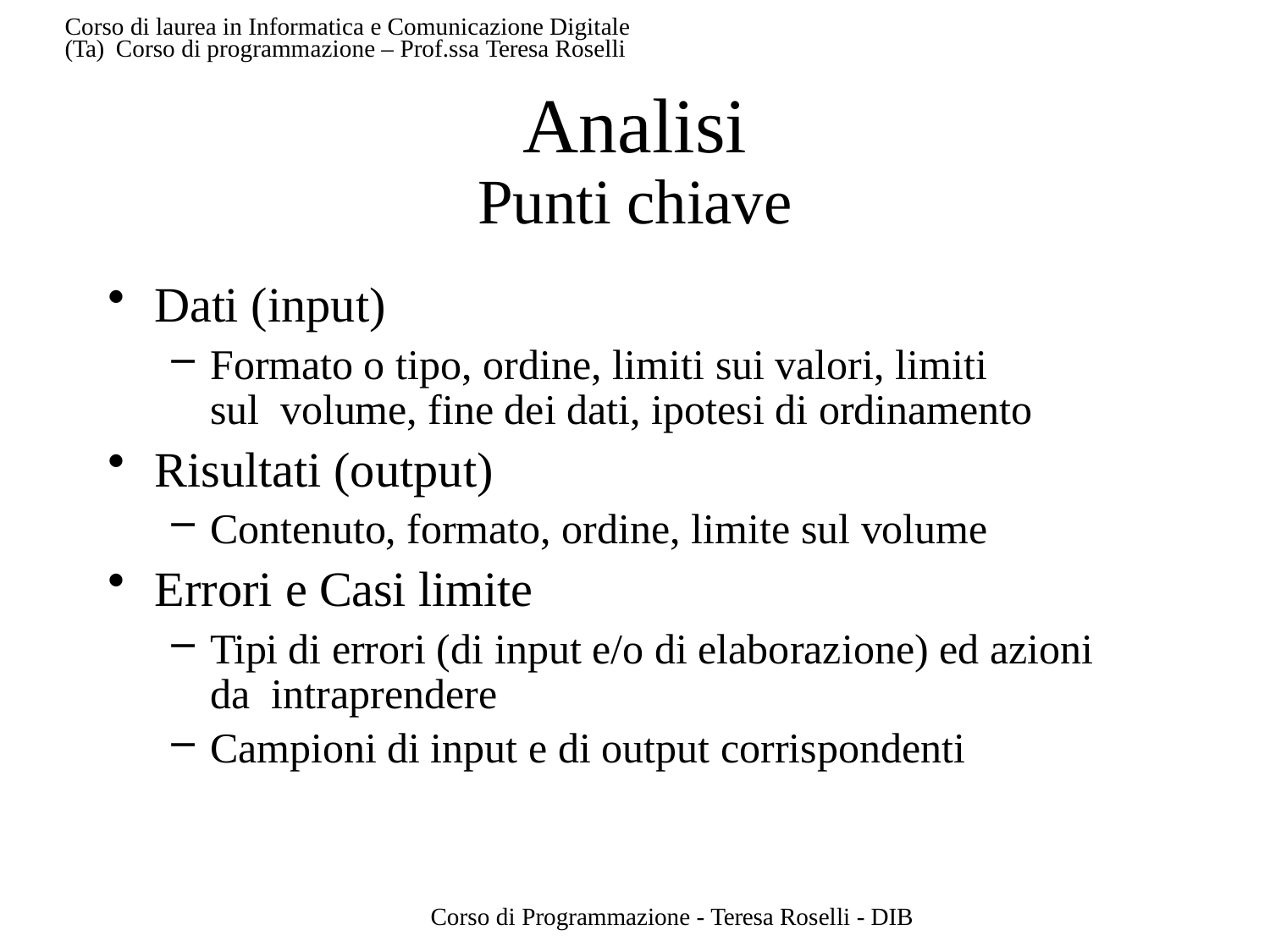

Corso di laurea in Informatica e Comunicazione Digitale (Ta)  Corso di programmazione – Prof.ssa Teresa Roselli
# Analisi
Punti chiave
Dati (input)
Formato o tipo, ordine, limiti sui valori, limiti sul  volume, fine dei dati, ipotesi di ordinamento
Risultati (output)
Contenuto, formato, ordine, limite sul volume
Errori e Casi limite
Tipi di errori (di input e/o di elaborazione) ed azioni da  intraprendere
Campioni di input e di output corrispondenti
Corso di Programmazione - Teresa Roselli - DIB